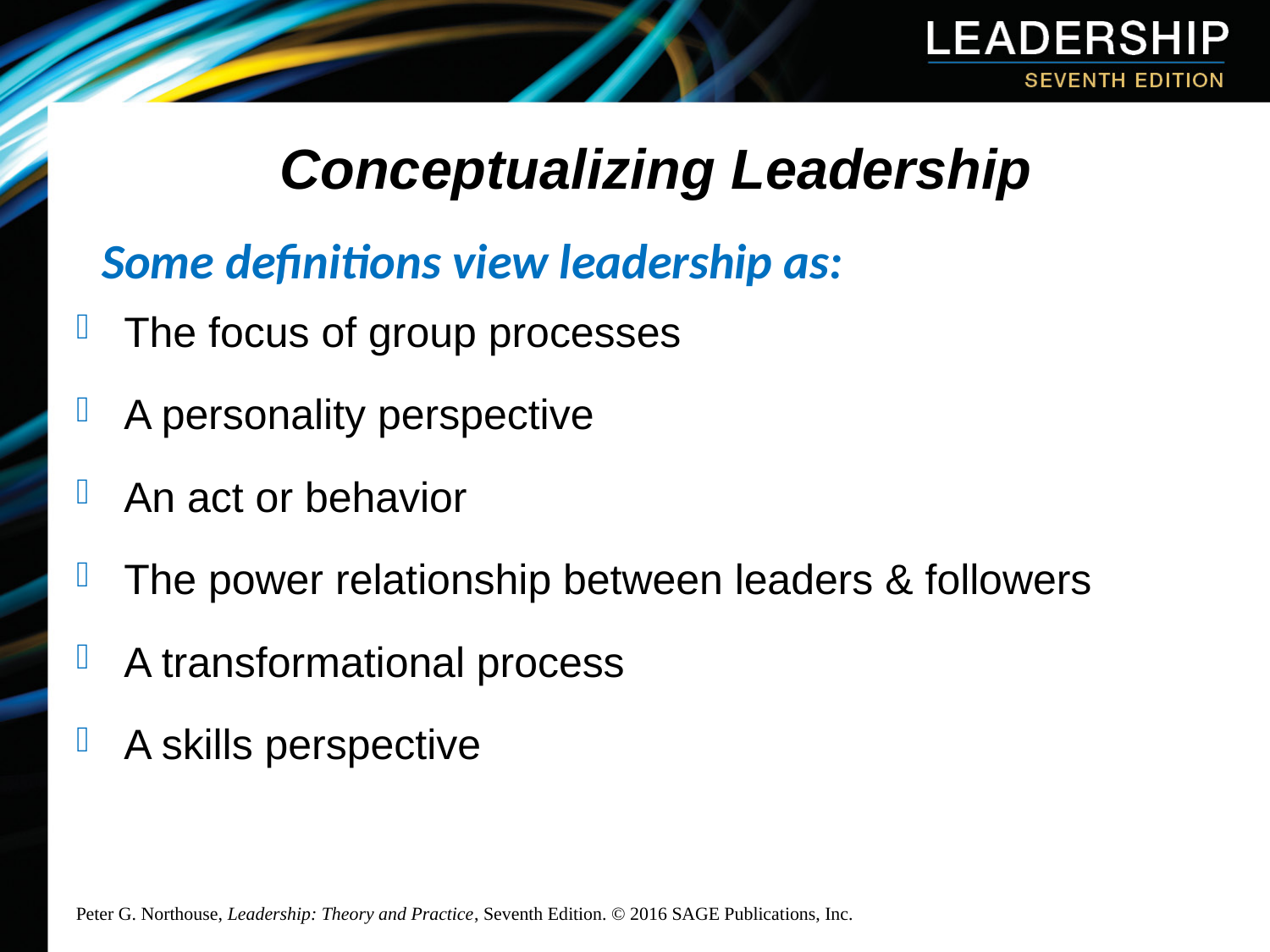

# Conceptualizing Leadership
Some definitions view leadership as:
The focus of group processes
A personality perspective
An act or behavior
The power relationship between leaders & followers
A transformational process
A skills perspective
Peter G. Northouse, Leadership: Theory and Practice, Seventh Edition. © 2016 SAGE Publications, Inc.